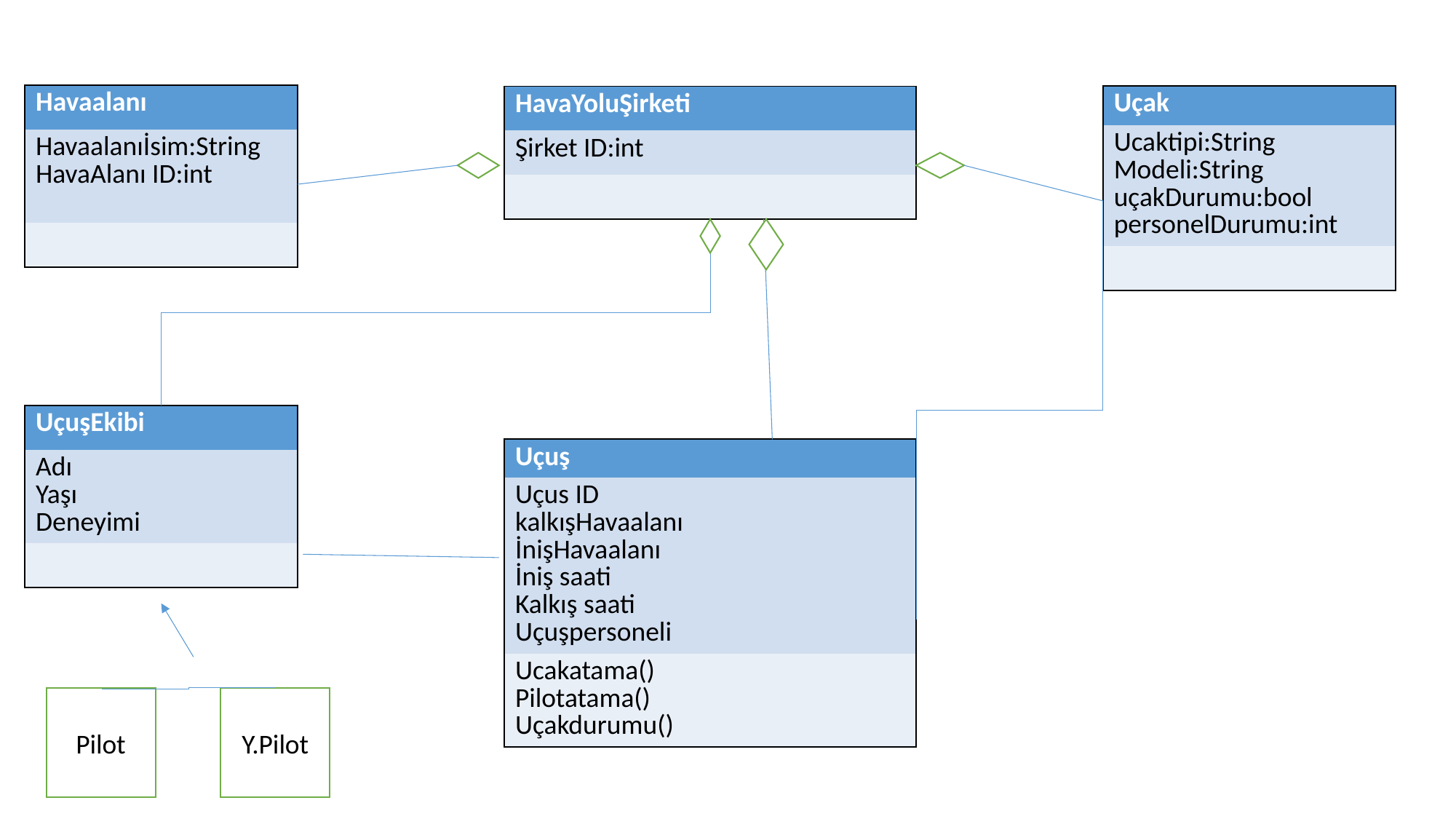

| Havaalanı |
| --- |
| Havaalanıİsim:String HavaAlanı ID:int |
|  |
| Uçak |
| --- |
| Ucaktipi:String Modeli:String uçakDurumu:bool personelDurumu:int |
|  |
| HavaYoluŞirketi |
| --- |
| Şirket ID:int |
|  |

| UçuşEkibi |
| --- |
| Adı Yaşı Deneyimi |
|  |
| Uçuş |
| --- |
| Uçus ID kalkışHavaalanı İnişHavaalanı İniş saati Kalkış saati Uçuşpersoneli |
| Ucakatama() Pilotatama() Uçakdurumu() |
Pilot
Y.Pilot